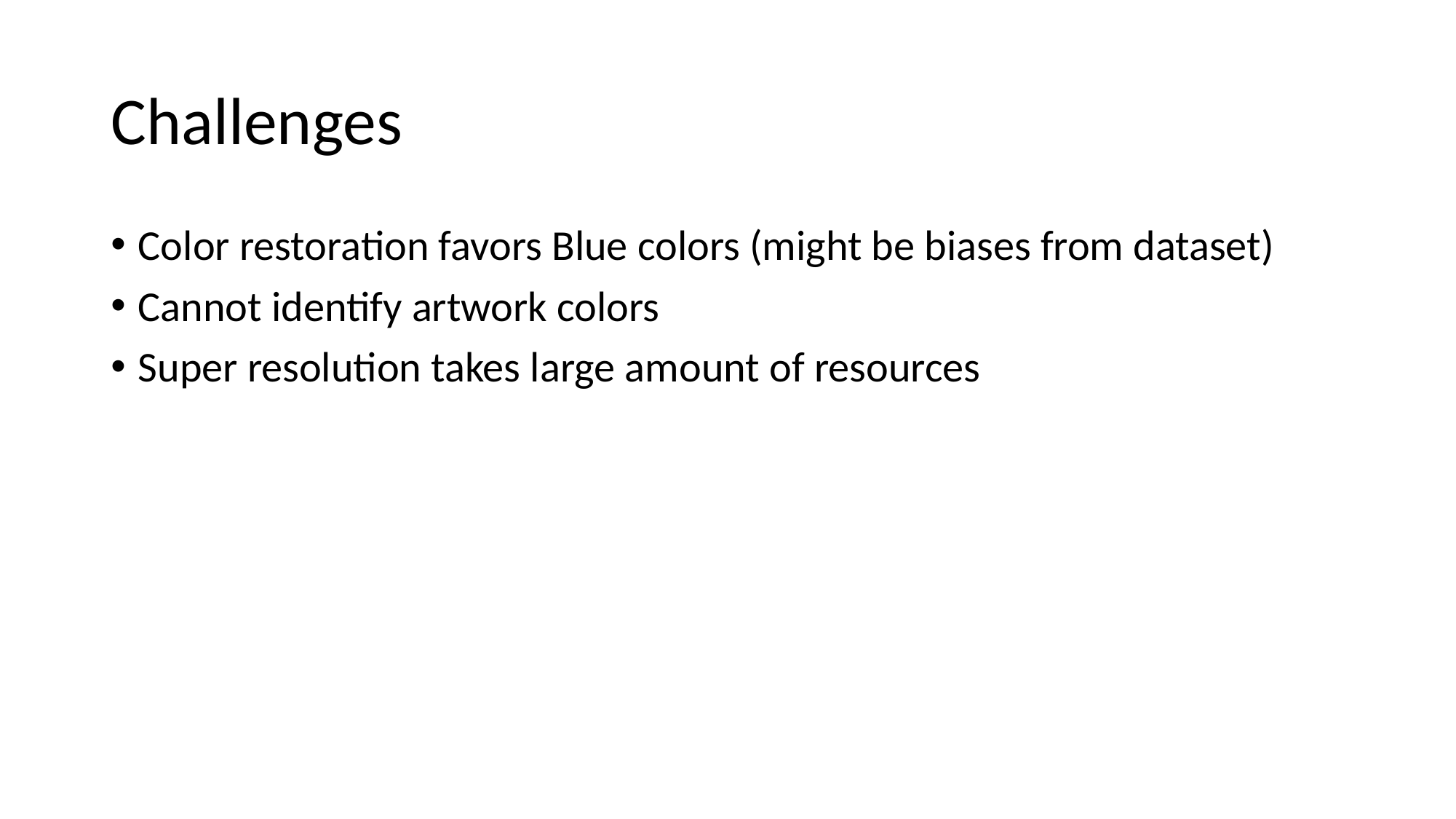

# Challenges
Color restoration favors Blue colors (might be biases from dataset)
Cannot identify artwork colors
Super resolution takes large amount of resources